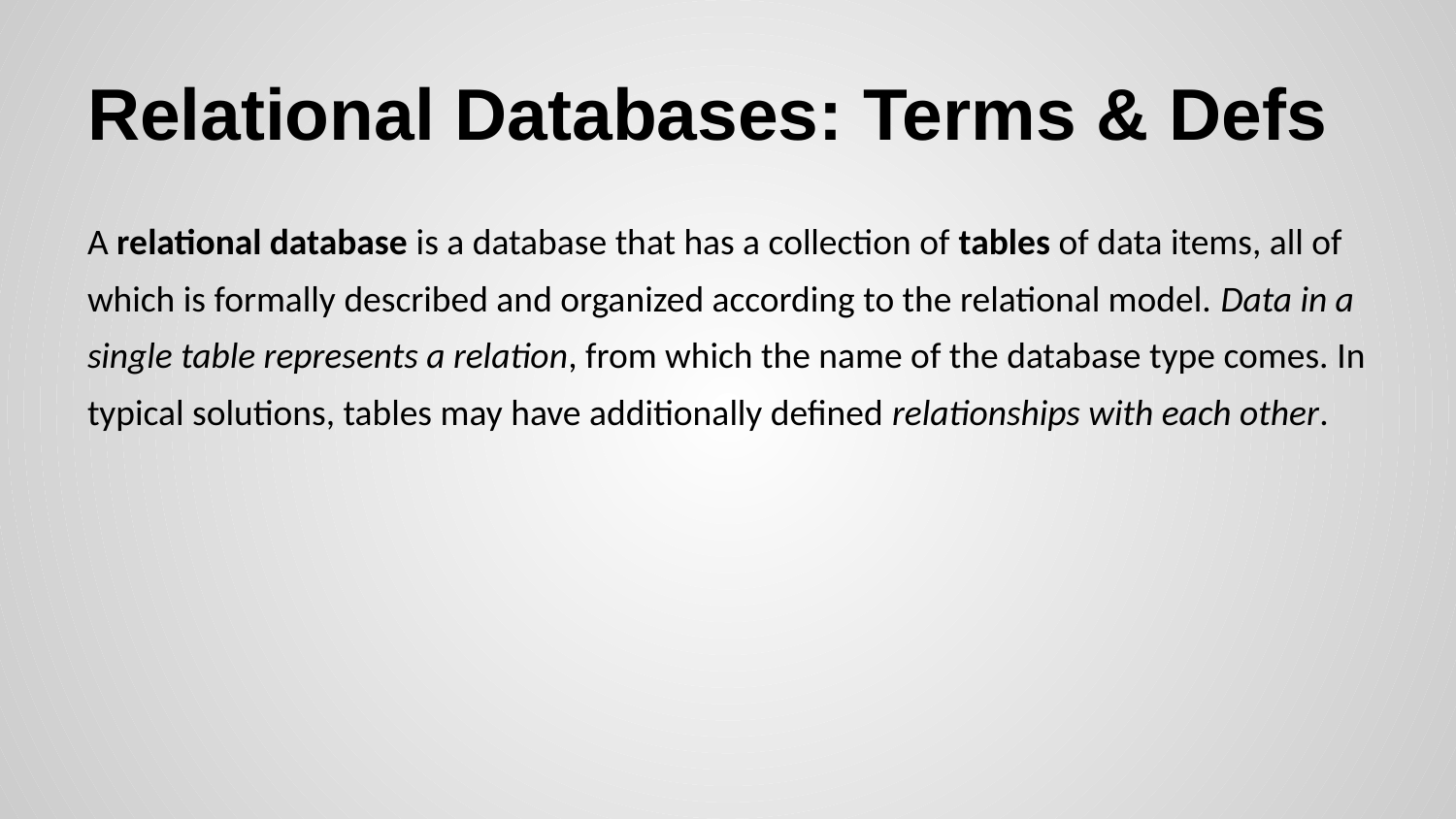

# Relational Databases: Terms & Defs
A relational database is a database that has a collection of tables of data items, all of which is formally described and organized according to the relational model. Data in a single table represents a relation, from which the name of the database type comes. In typical solutions, tables may have additionally defined relationships with each other.